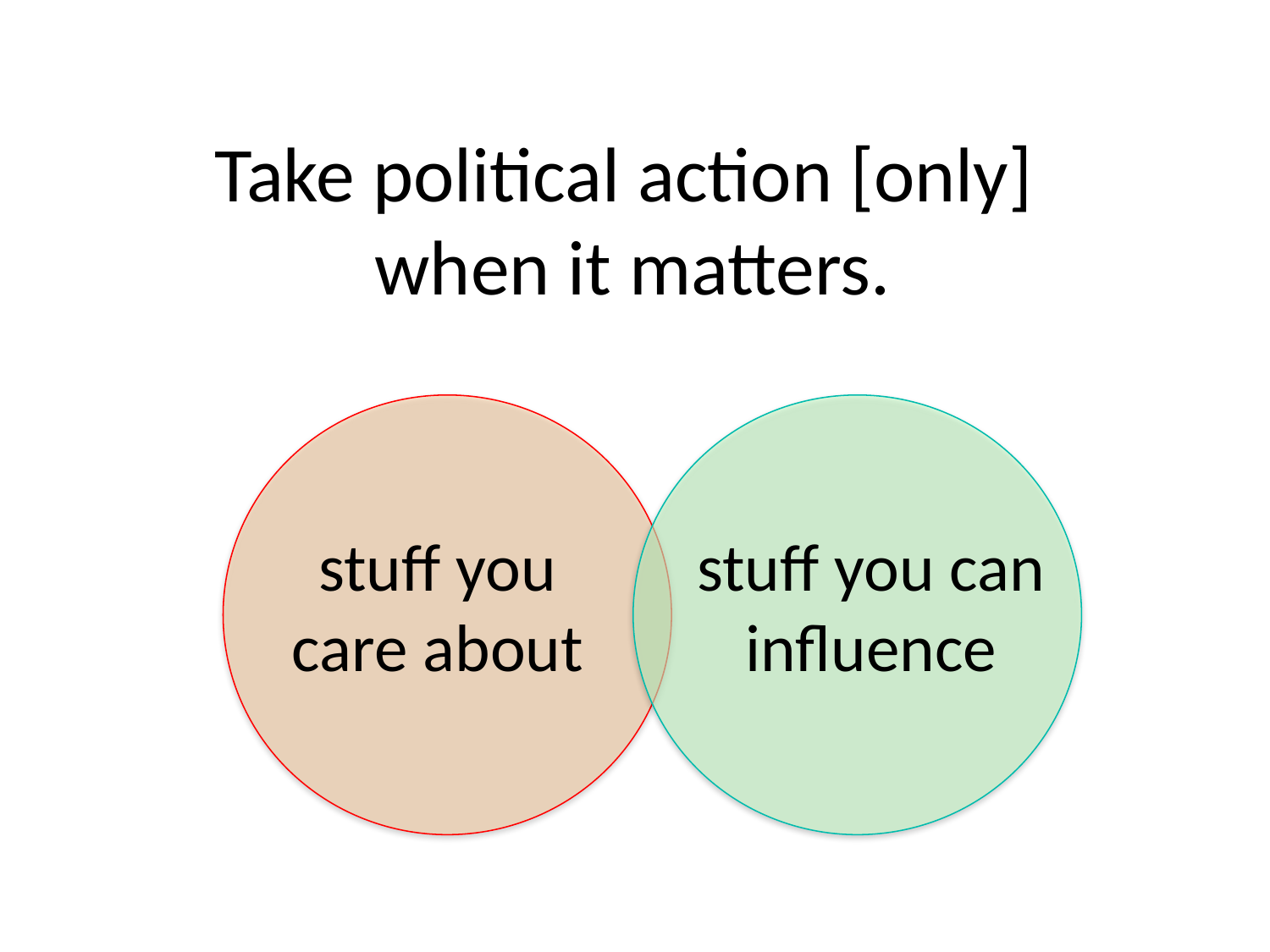

# Take political action [only] when it matters.

stuff you can influence
stuff you care about